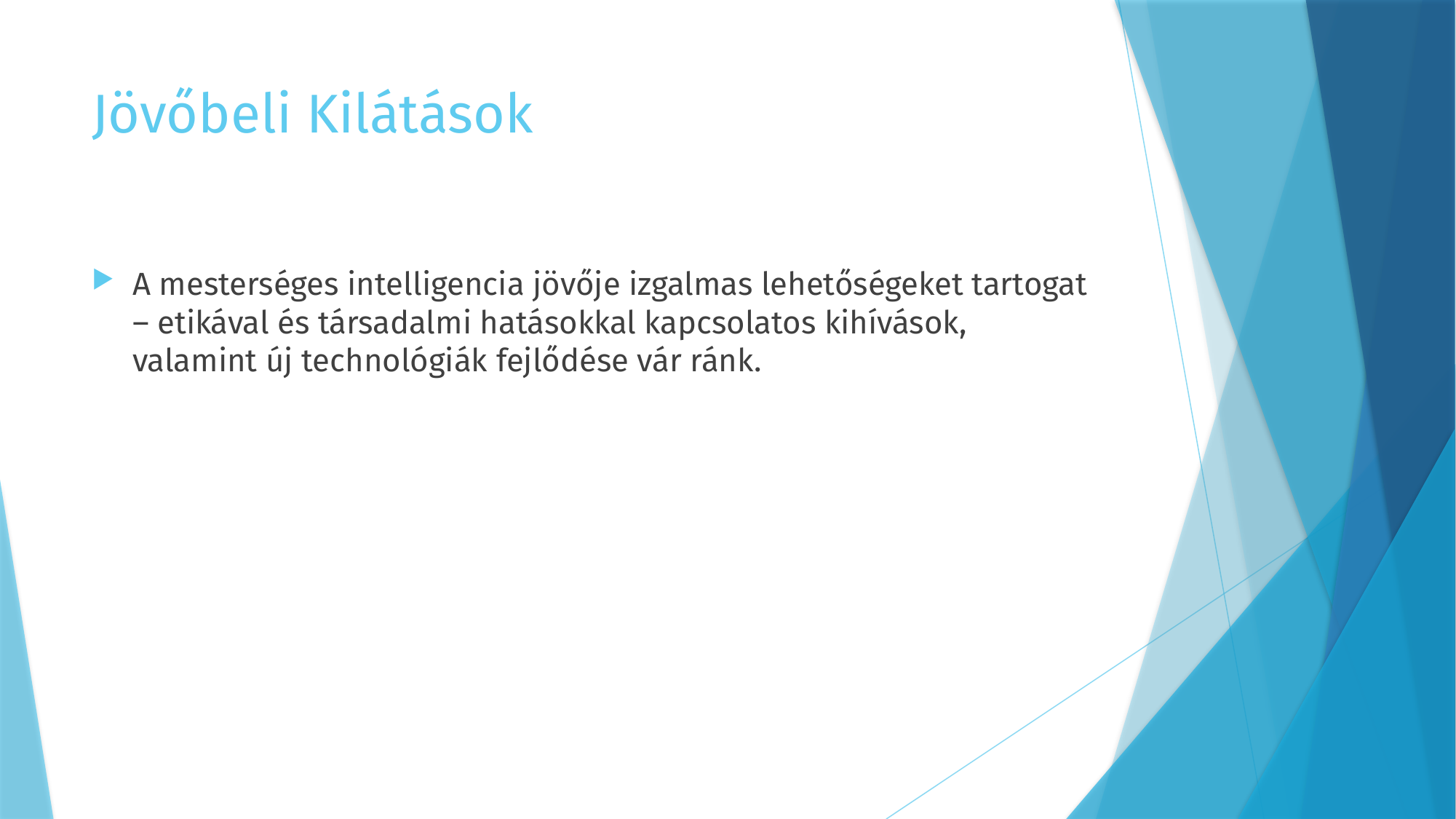

# Jövőbeli Kilátások
A mesterséges intelligencia jövője izgalmas lehetőségeket tartogat – etikával és társadalmi hatásokkal kapcsolatos kihívások, valamint új technológiák fejlődése vár ránk.